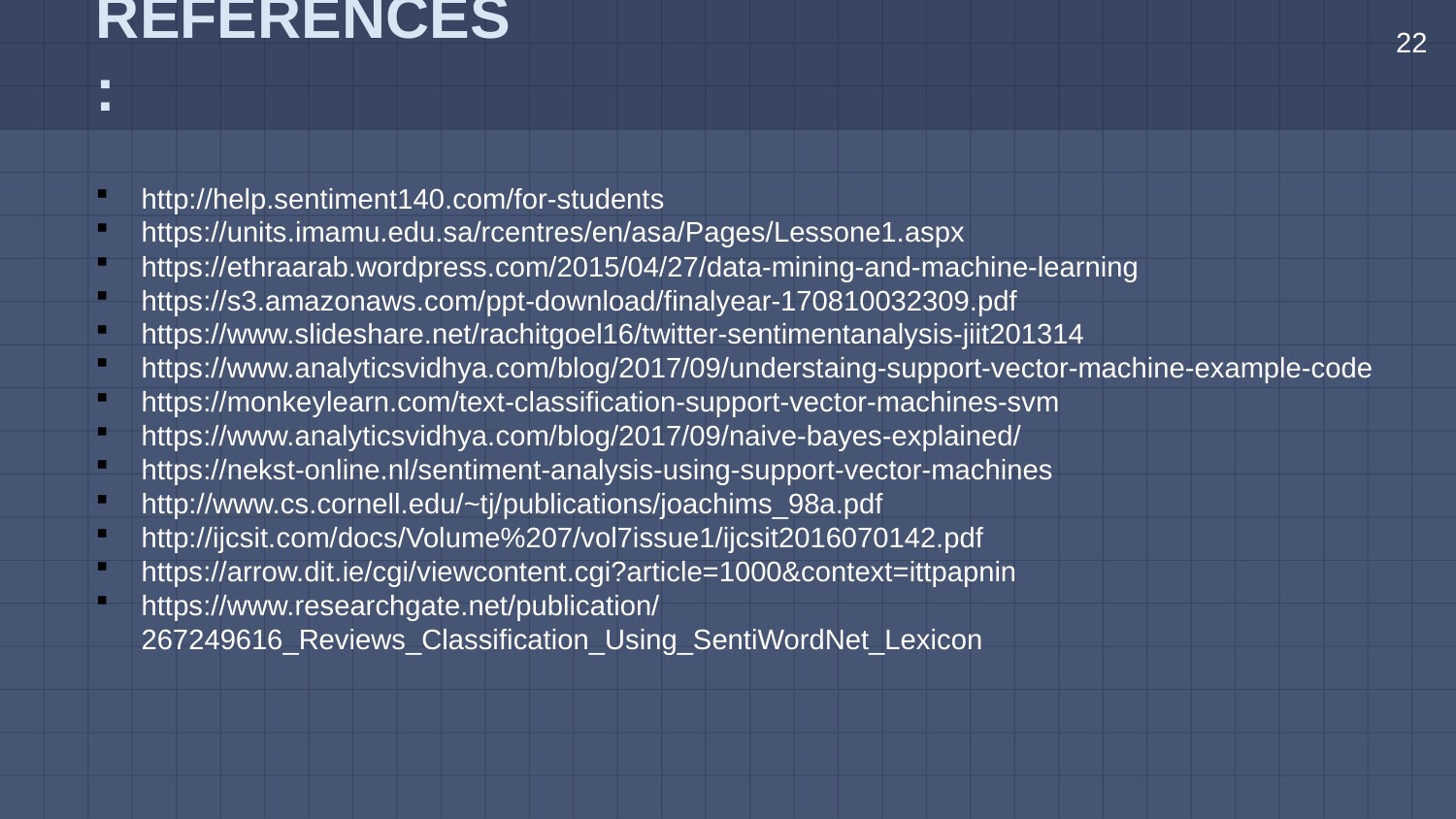

22
# REFERENCES:
http://help.sentiment140.com/for-students
https://units.imamu.edu.sa/rcentres/en/asa/Pages/Lessone1.aspx
https://ethraarab.wordpress.com/2015/04/27/data-mining-and-machine-learning
https://s3.amazonaws.com/ppt-download/finalyear-170810032309.pdf
https://www.slideshare.net/rachitgoel16/twitter-sentimentanalysis-jiit201314
https://www.analyticsvidhya.com/blog/2017/09/understaing-support-vector-machine-example-code
https://monkeylearn.com/text-classification-support-vector-machines-svm
https://www.analyticsvidhya.com/blog/2017/09/naive-bayes-explained/
https://nekst-online.nl/sentiment-analysis-using-support-vector-machines
http://www.cs.cornell.edu/~tj/publications/joachims_98a.pdf
http://ijcsit.com/docs/Volume%207/vol7issue1/ijcsit2016070142.pdf
https://arrow.dit.ie/cgi/viewcontent.cgi?article=1000&context=ittpapnin
https://www.researchgate.net/publication/267249616_Reviews_Classification_Using_SentiWordNet_Lexicon